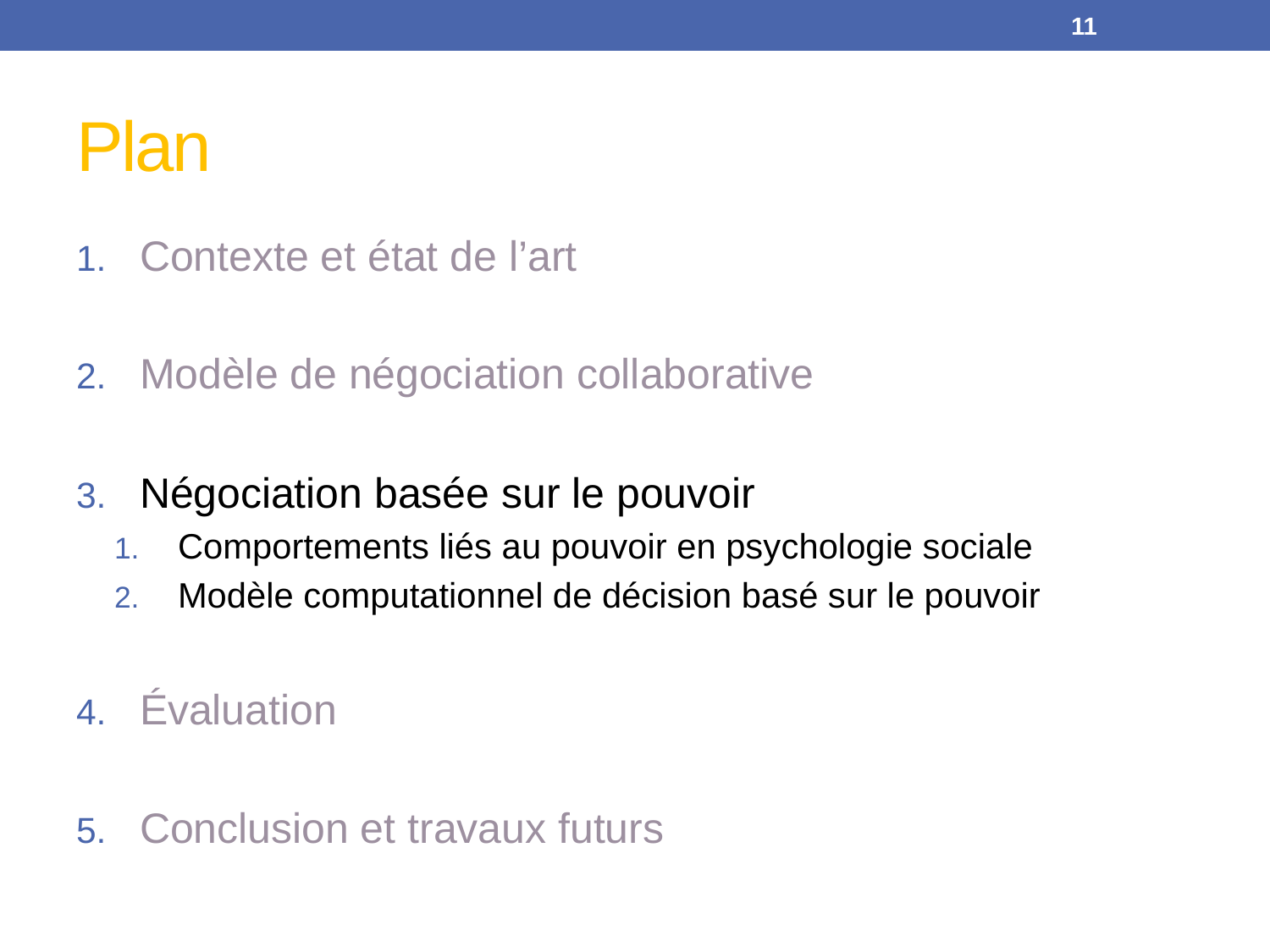

11
# Plan
Contexte et état de l’art

Modèle de négociation collaborative

Négociation basée sur le pouvoir
Comportements liés au pouvoir en psychologie sociale
Modèle computationnel de décision basé sur le pouvoir

Évaluation

Conclusion et travaux futurs